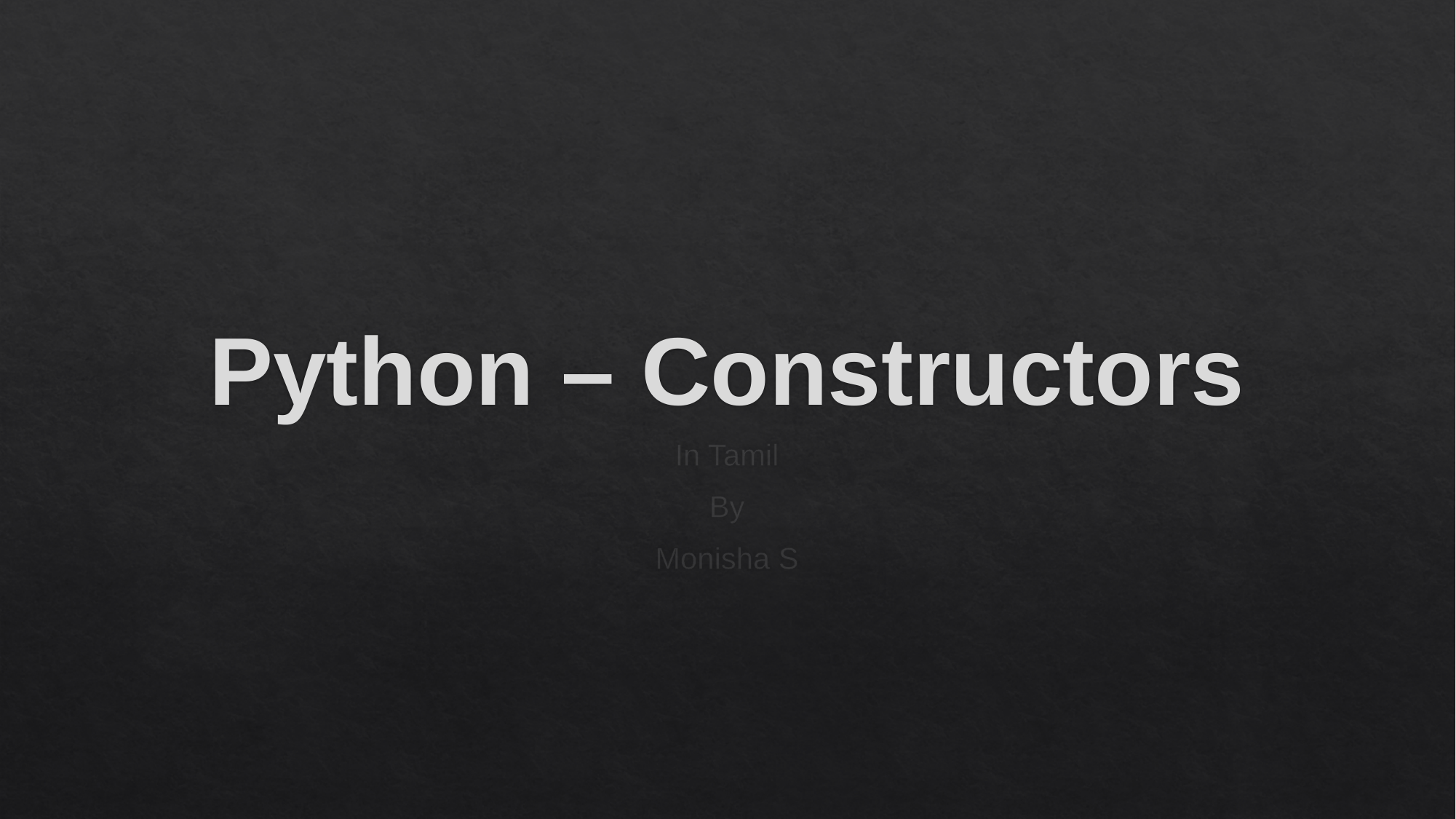

# Python – Constructors
In Tamil
By
Monisha S